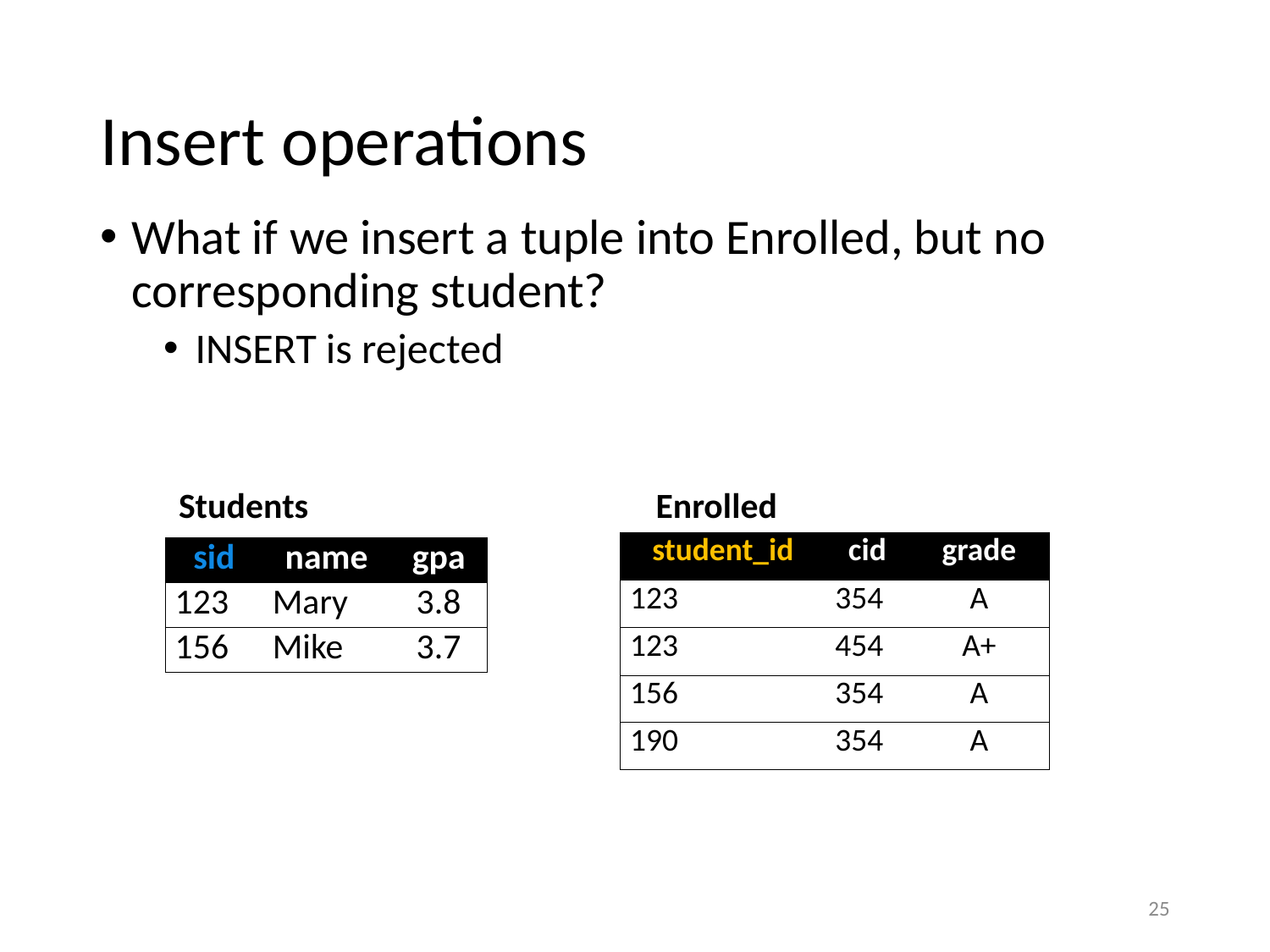

# Insert operations
What if we insert a tuple into Enrolled, but no corresponding student?
INSERT is rejected

Students
Enrolled
| student\_id | cid | grade |
| --- | --- | --- |
| 123 | 354 | A |
| 123 | 454 | A+ |
| 156 | 354 | A |
| sid | name | gpa |
| --- | --- | --- |
| 123 | Mary | 3.8 |
| 156 | Mike | 3.7 |
| 190 | 354 | A |
| --- | --- | --- |
25